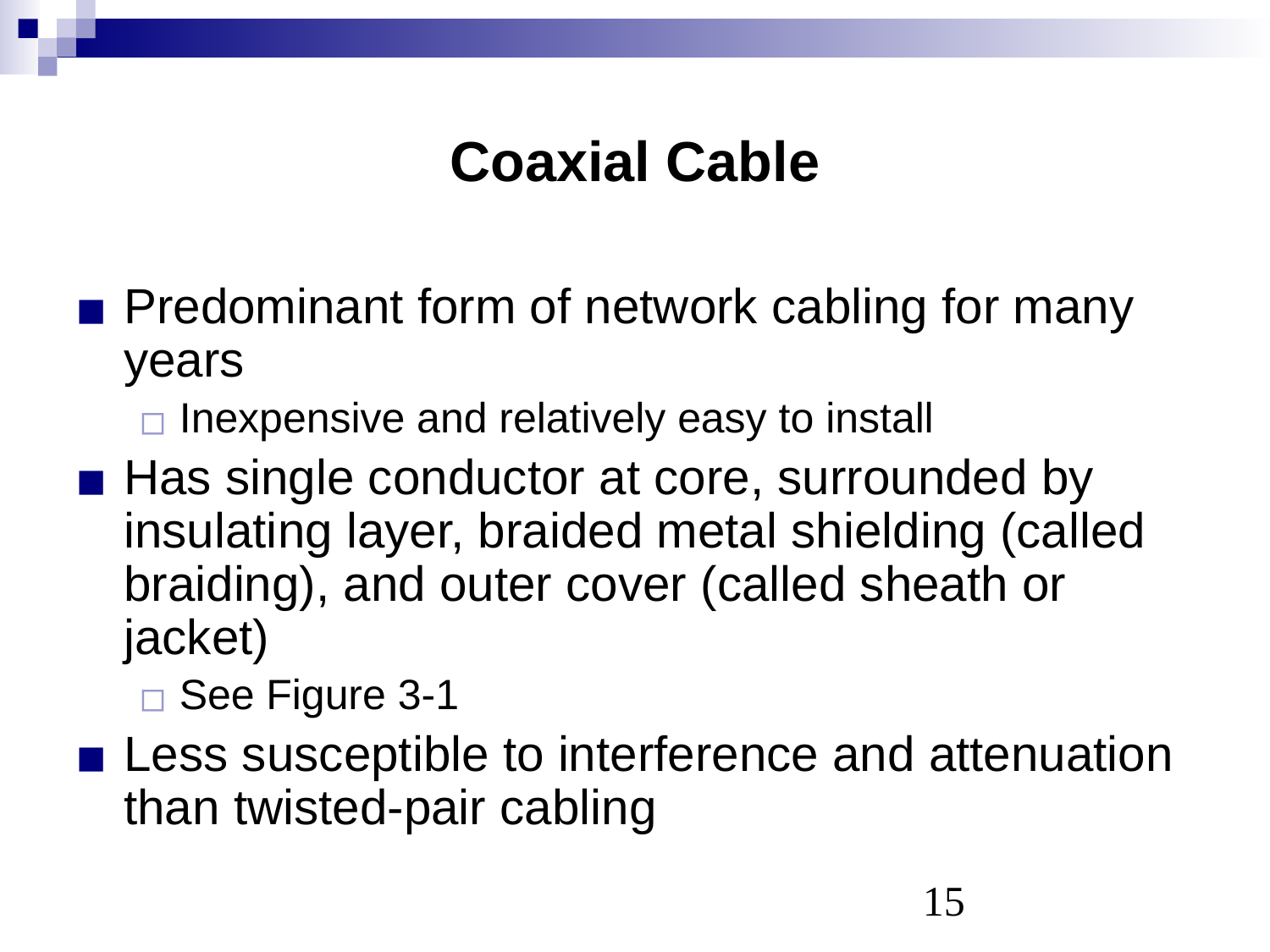

# Coaxial Cable
Predominant form of network cabling for many years
Inexpensive and relatively easy to install
Has single conductor at core, surrounded by insulating layer, braided metal shielding (called braiding), and outer cover (called sheath or jacket)
See Figure 3-1
Less susceptible to interference and attenuation than twisted-pair cabling
15